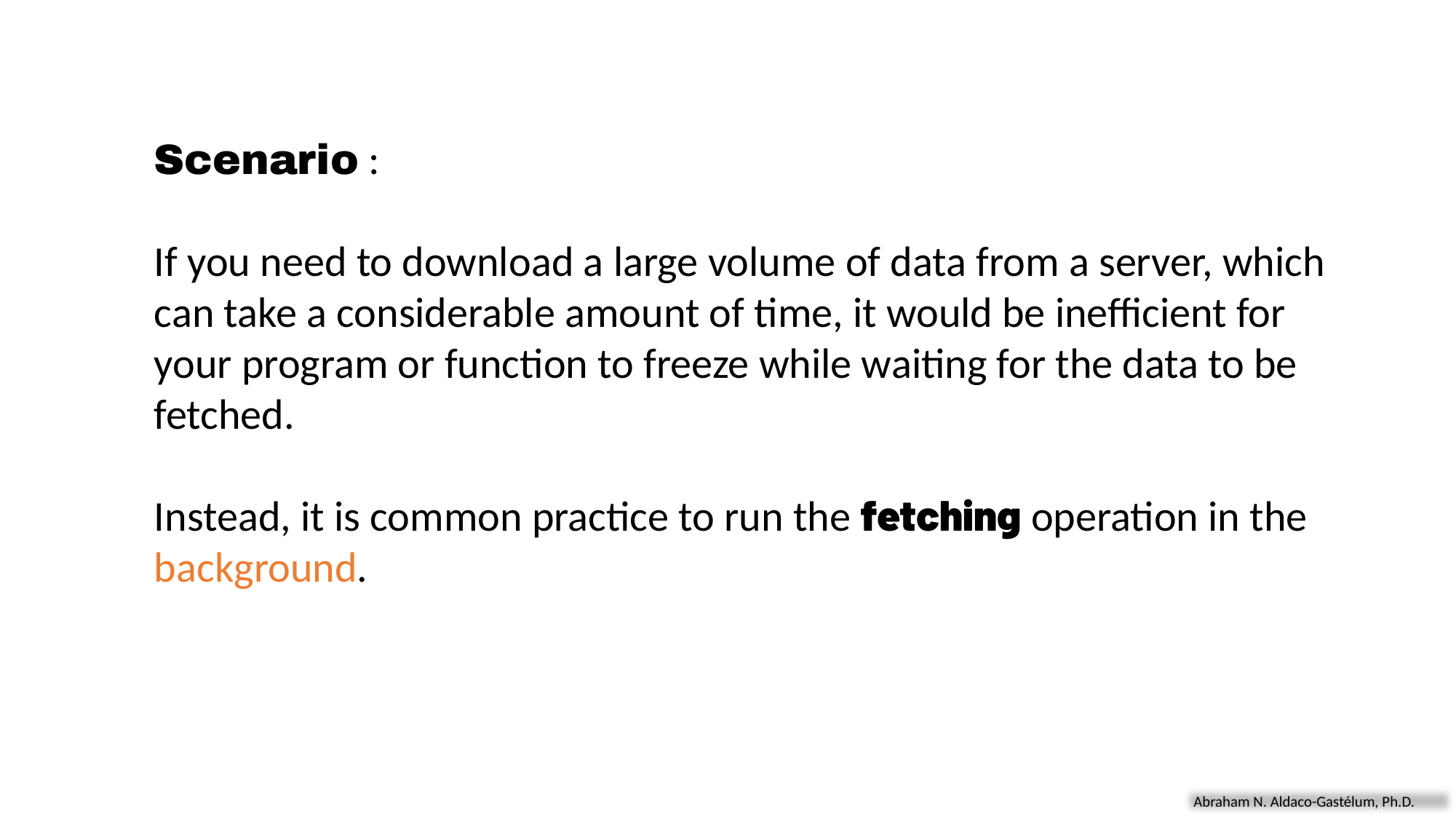

Scenario :

If you need to download a large volume of data from a server, which can take a considerable amount of time, it would be inefficient for your program or function to freeze while waiting for the data to be fetched.

Instead, it is common practice to run the fetching operation in the background.